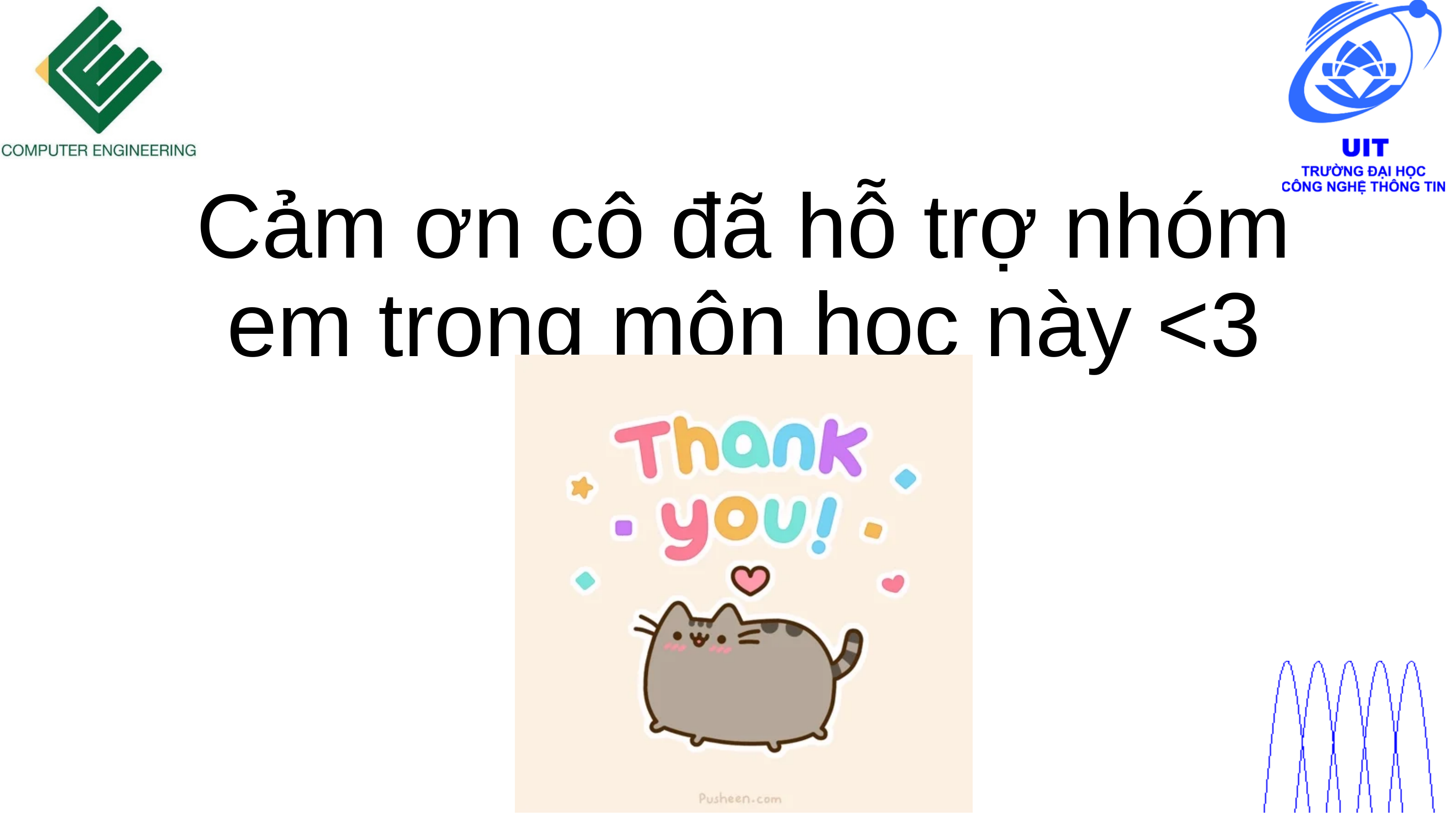

Cảm ơn cô đã hỗ trợ nhóm em trong môn học này <3